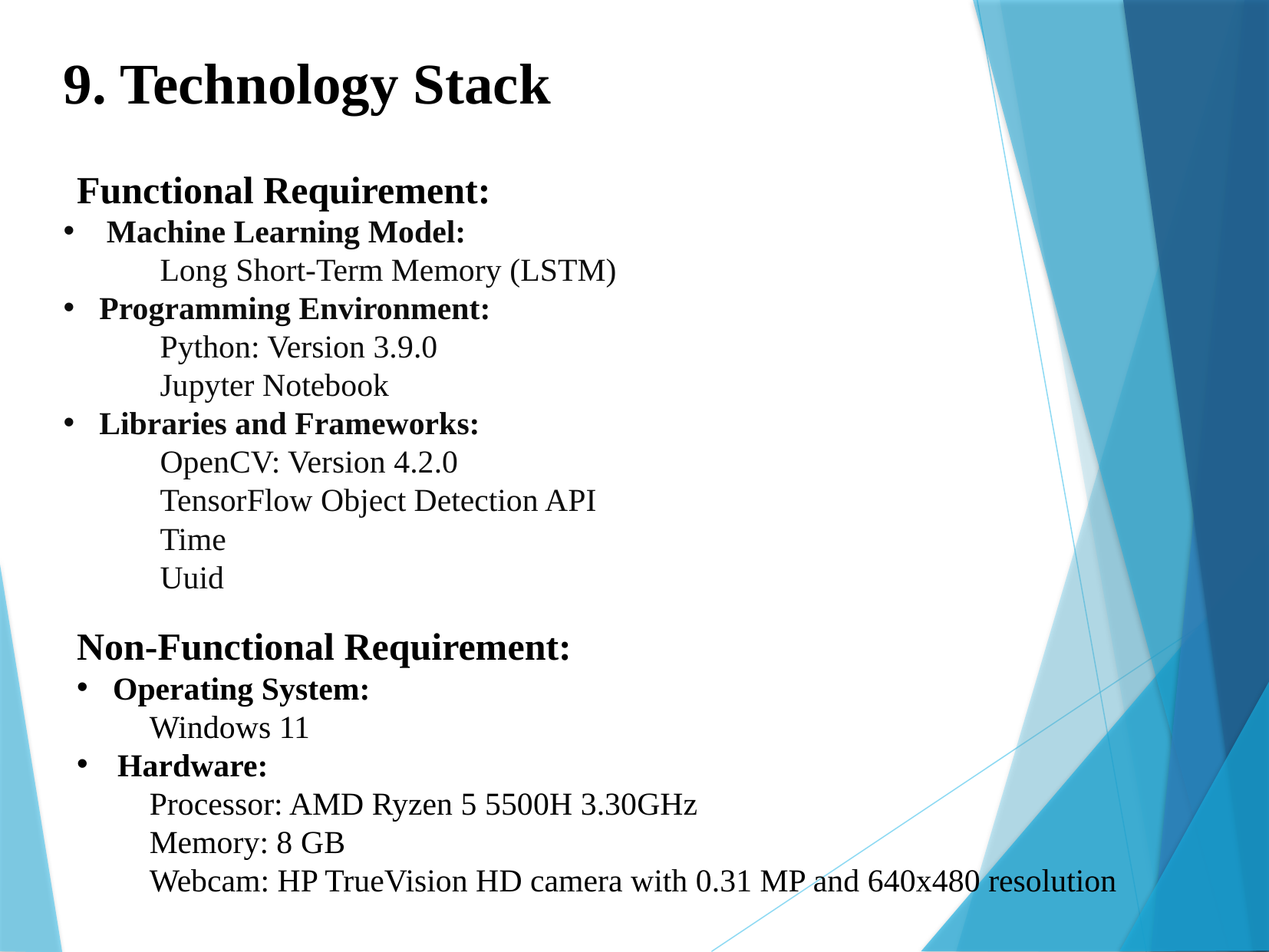

9. Technology Stack
Functional Requirement:
Machine Learning Model:
            Long Short-Term Memory (LSTM)
Programming Environment:
            Python: Version 3.9.0
            Jupyter Notebook
Libraries and Frameworks:
            OpenCV: Version 4.2.0
            TensorFlow Object Detection API
            Time
            Uuid

Non-Functional Requirement:
Operating System:
         Windows 11
Hardware:
         Processor: AMD Ryzen 5 5500H 3.30GHz
         Memory: 8 GB
         Webcam: HP TrueVision HD camera with 0.31 MP and 640x480 resolution